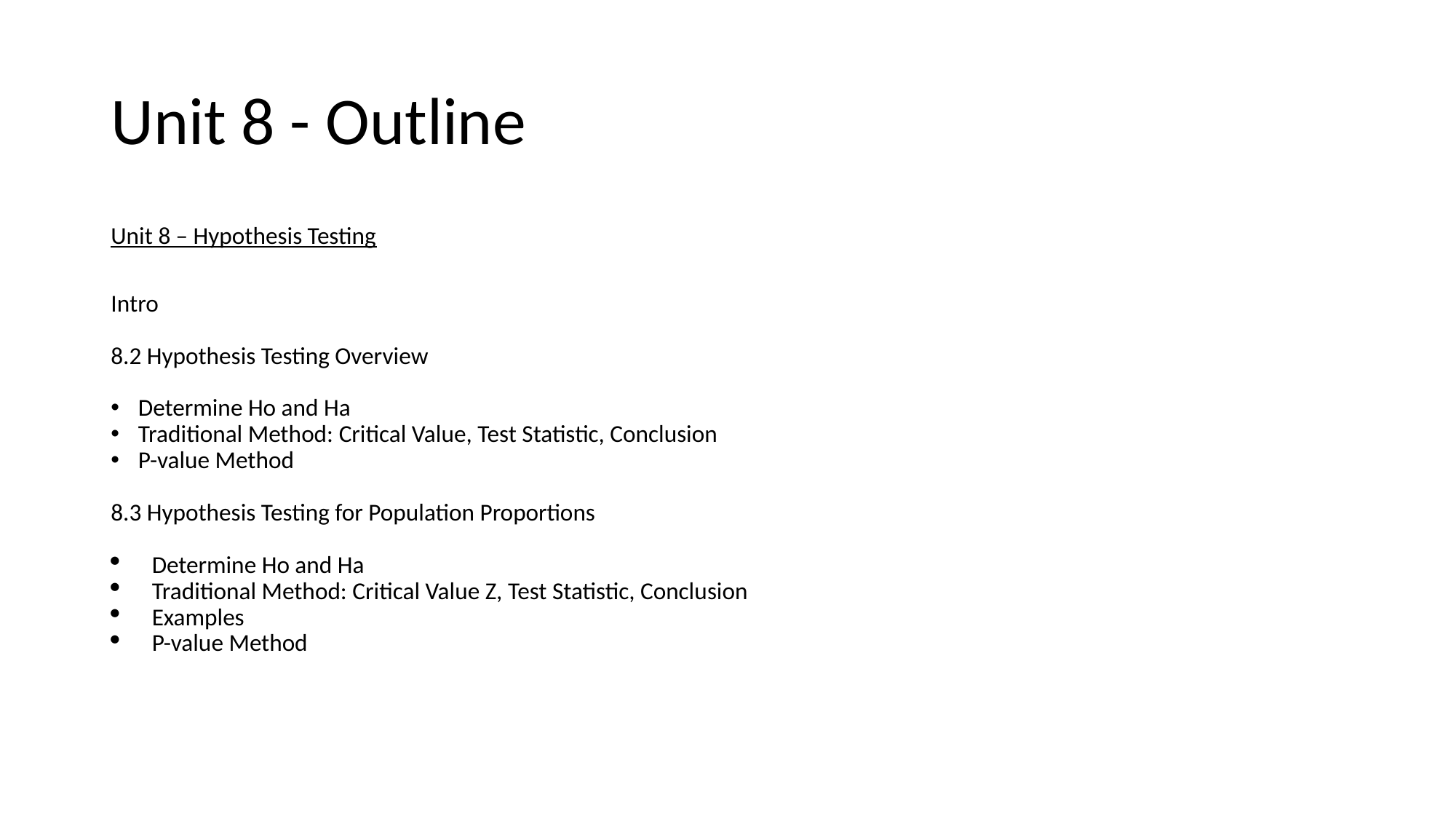

# Unit 8 - Outline
Unit 8 – Hypothesis Testing

Intro

8.2 Hypothesis Testing Overview

Determine Ho and Ha
Traditional Method: Critical Value, Test Statistic, Conclusion
P-value Method

8.3 Hypothesis Testing for Population Proportions

Determine Ho and Ha
Traditional Method: Critical Value Z, Test Statistic, Conclusion
Examples
P-value Method